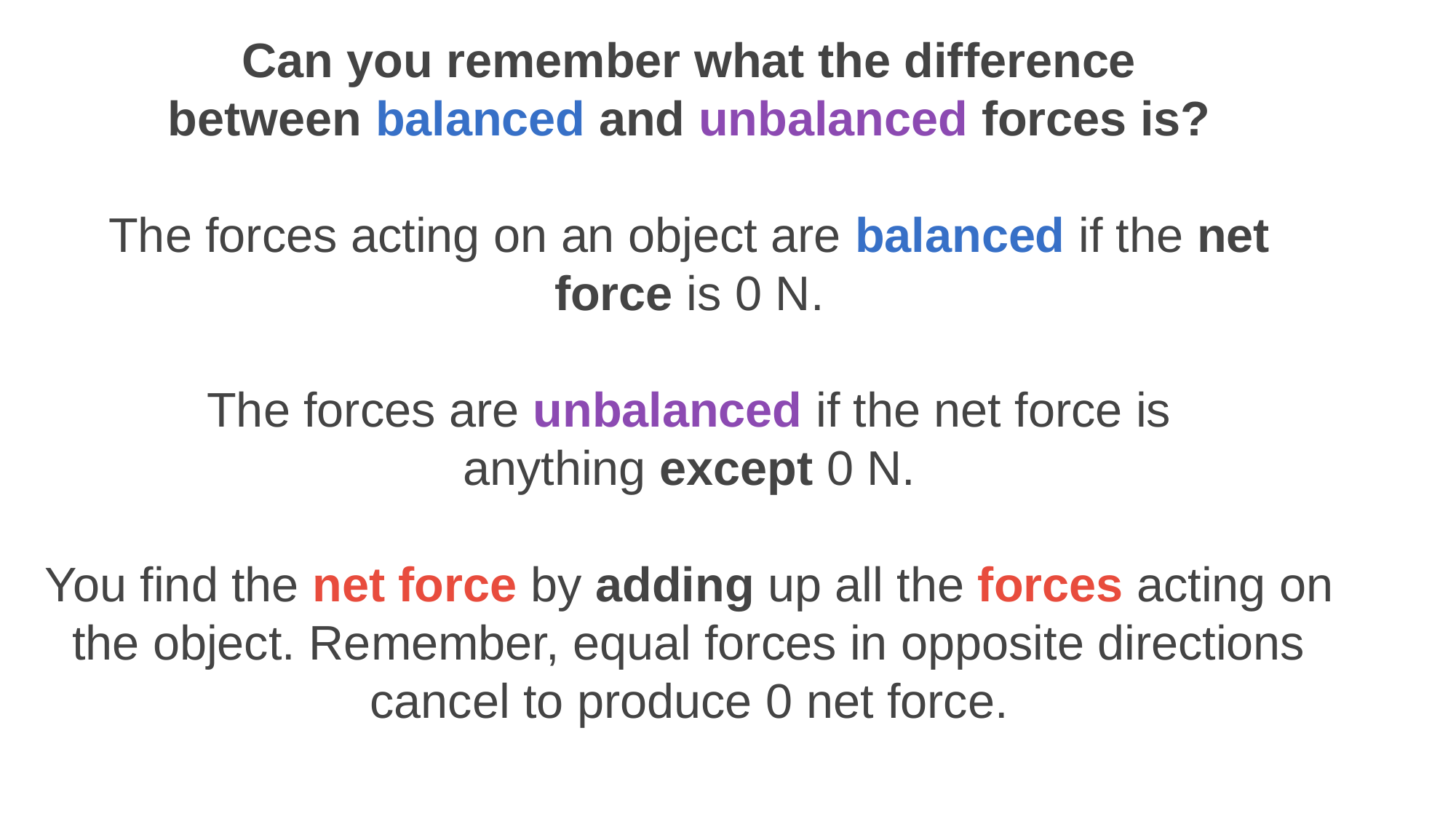

Can you remember what the difference between balanced and unbalanced forces is?

The forces acting on an object are balanced if the net force is 0 N.

The forces are unbalanced if the net force is anything except 0 N.

You find the net force by adding up all the forces acting on the object. Remember, equal forces in opposite directions cancel to produce 0 net force.